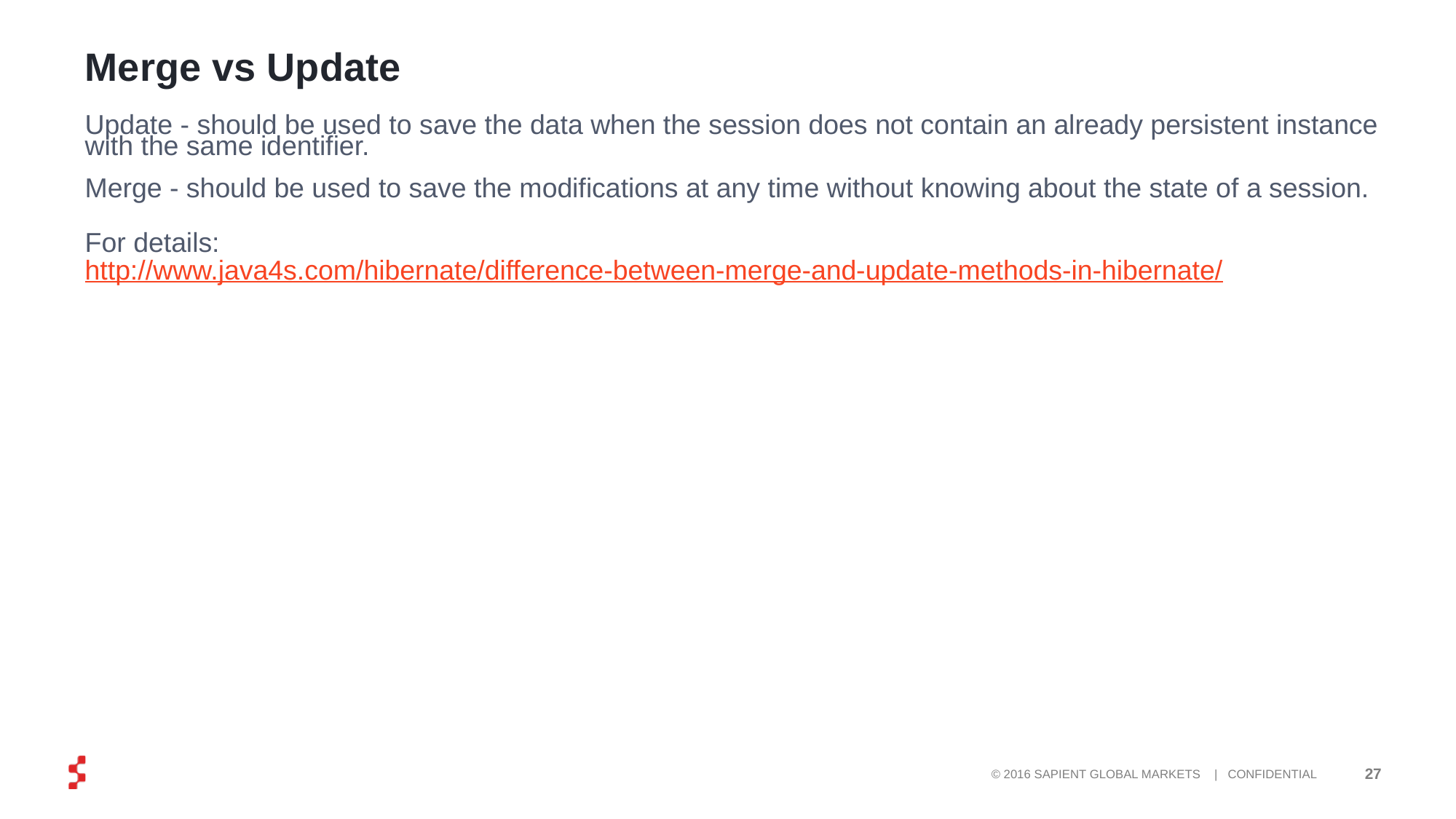

# Merge vs Update
Update - should be used to save the data when the session does not contain an already persistent instance with the same identifier.
Merge - should be used to save the modifications at any time without knowing about the state of a session.

For details:
http://www.java4s.com/hibernate/difference-between-merge-and-update-methods-in-hibernate/